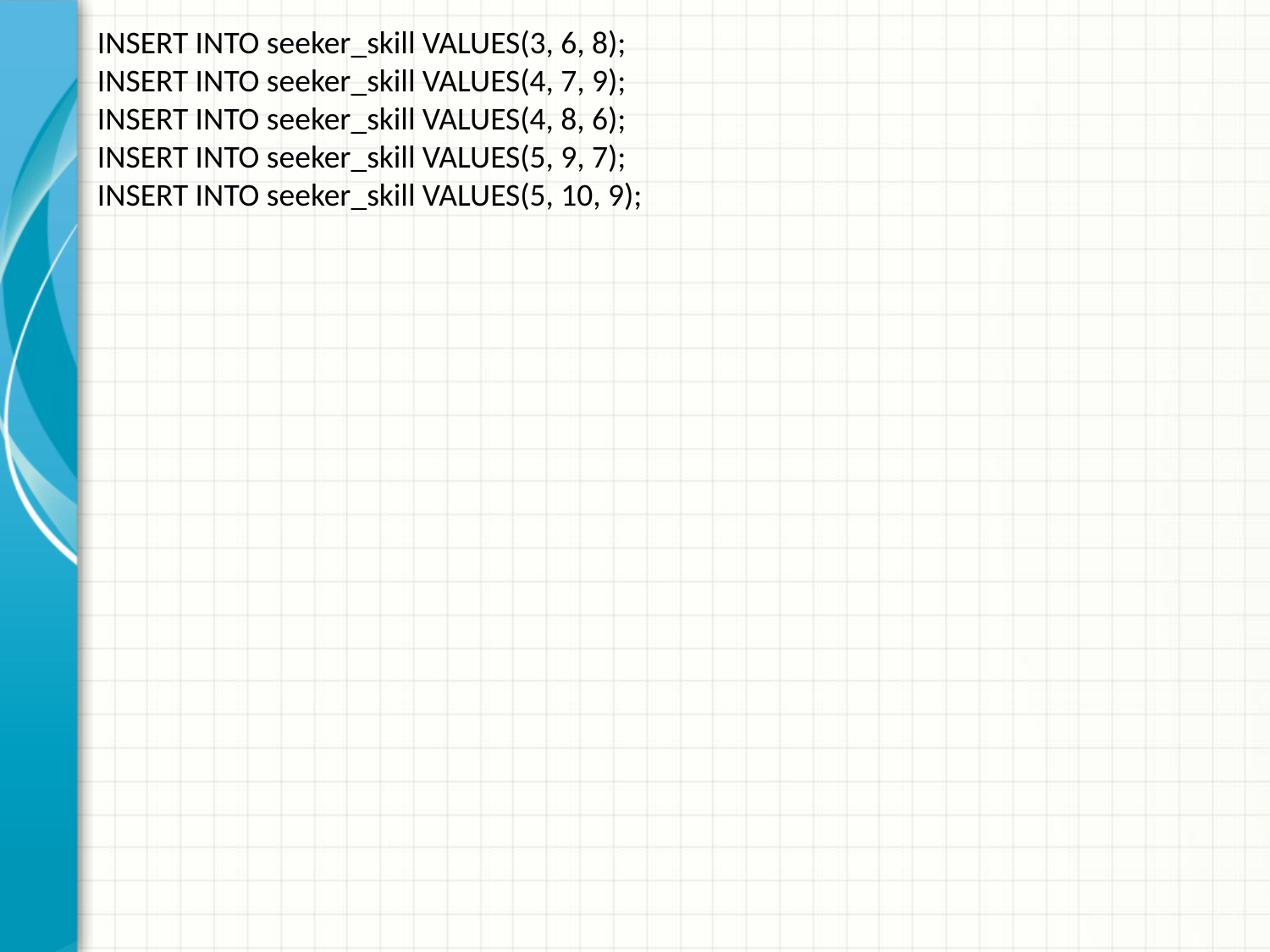

INSERT INTO seeker_skill VALUES(3, 6, 8);
INSERT INTO seeker_skill VALUES(4, 7, 9);
INSERT INTO seeker_skill VALUES(4, 8, 6);
INSERT INTO seeker_skill VALUES(5, 9, 7);
INSERT INTO seeker_skill VALUES(5, 10, 9);